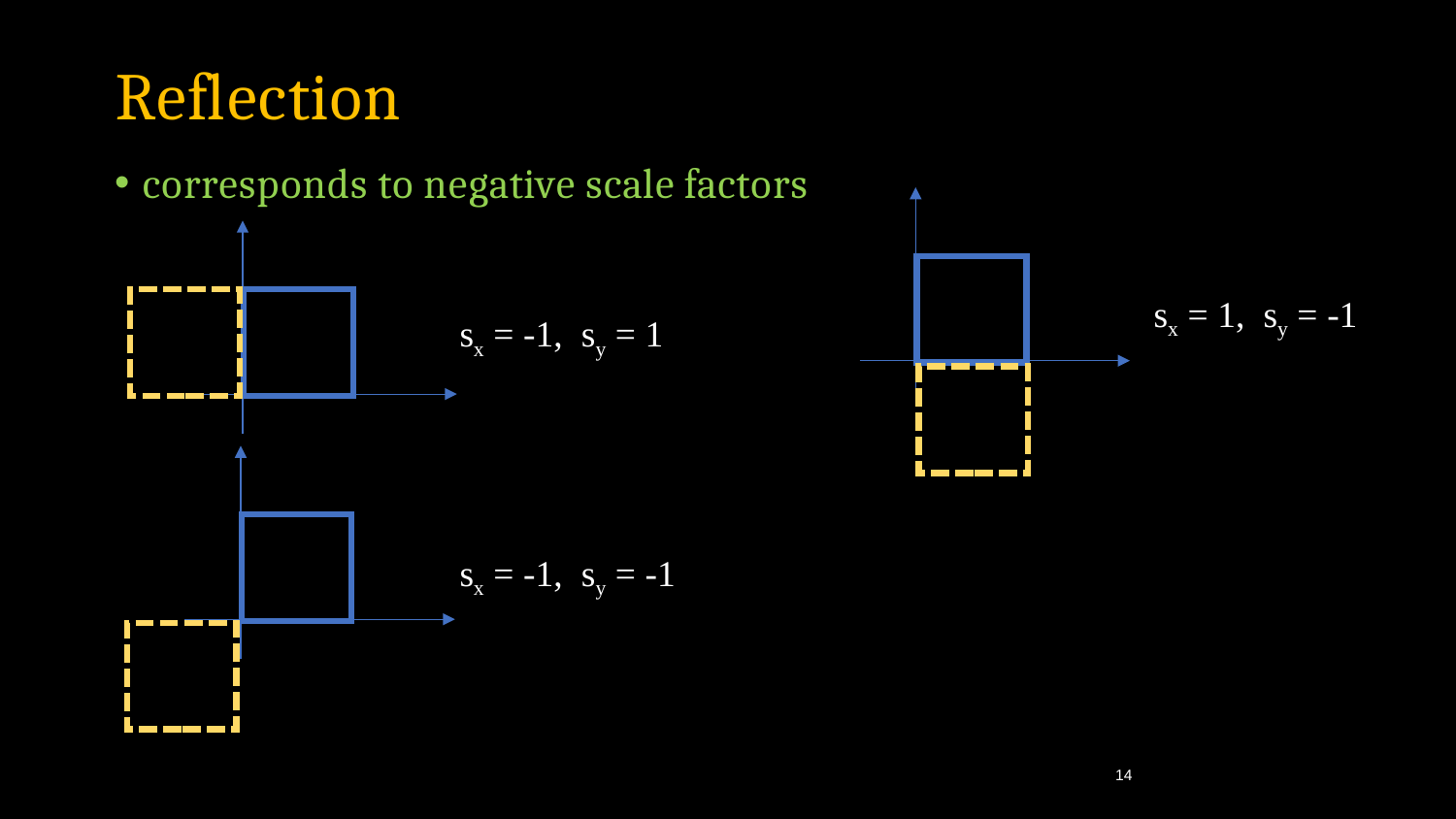

# Reflection
corresponds to negative scale factors

sx = 1,  sy = -1

sx = -1,  sy = 1

sx = -1,  sy = -1

14